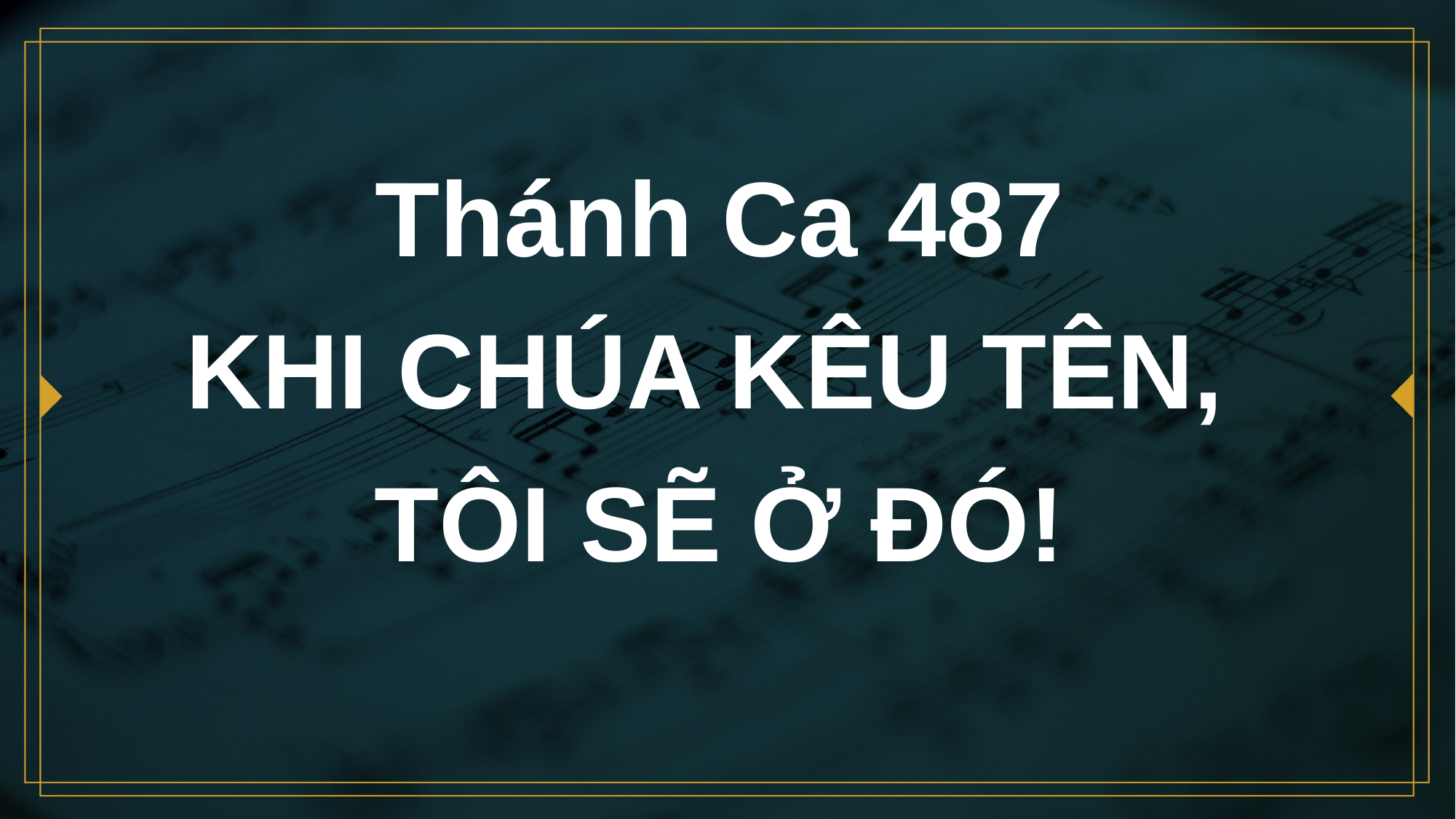

# Thánh Ca 487 KHI CHÚA KÊU TÊN, TÔI SẼ Ở ĐÓ!